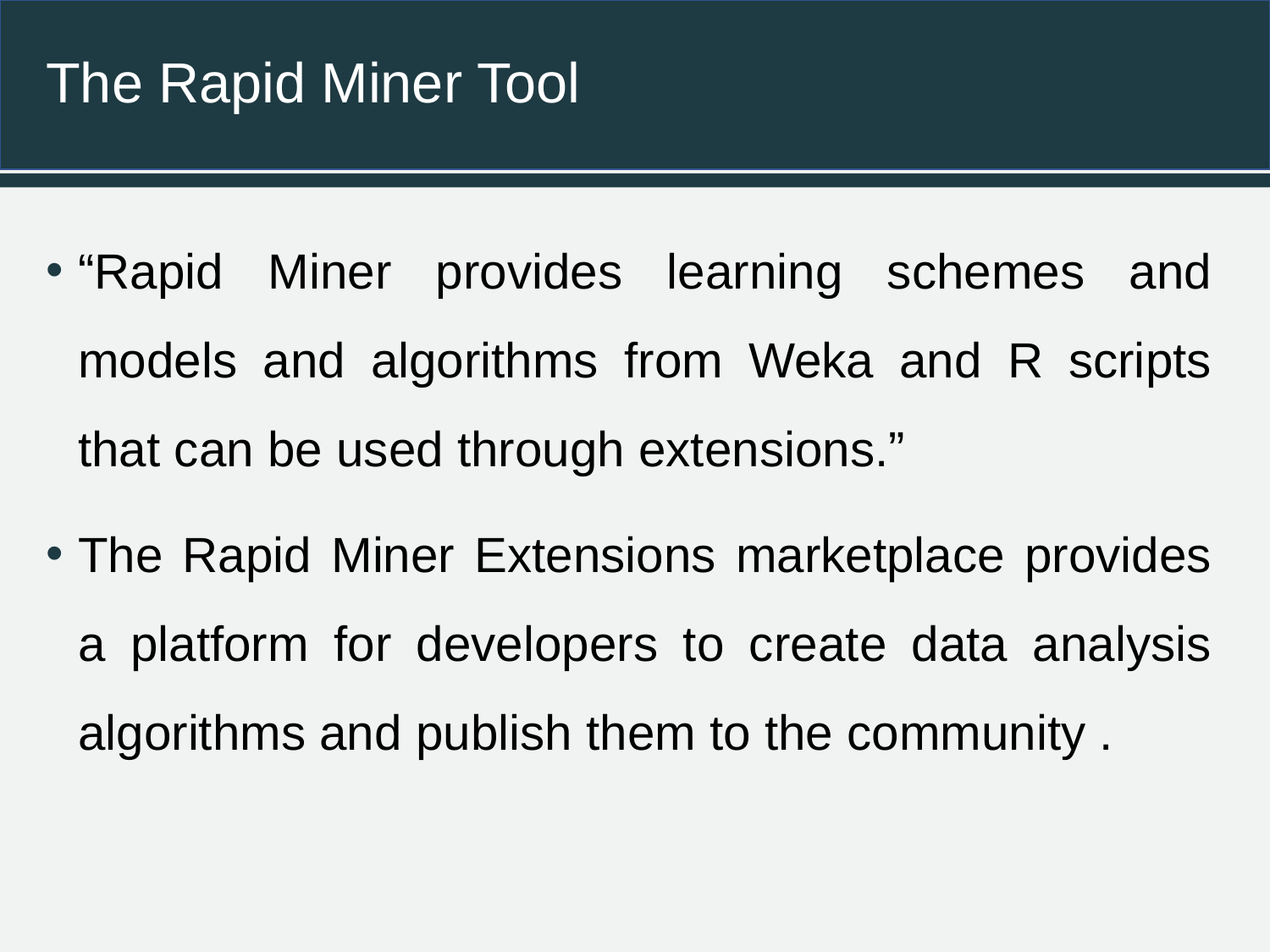

# The Rapid Miner Tool
“Rapid Miner provides learning schemes and models and algorithms from Weka and R scripts that can be used through extensions.”
The Rapid Miner Extensions marketplace provides a platform for developers to create data analysis algorithms and publish them to the community .